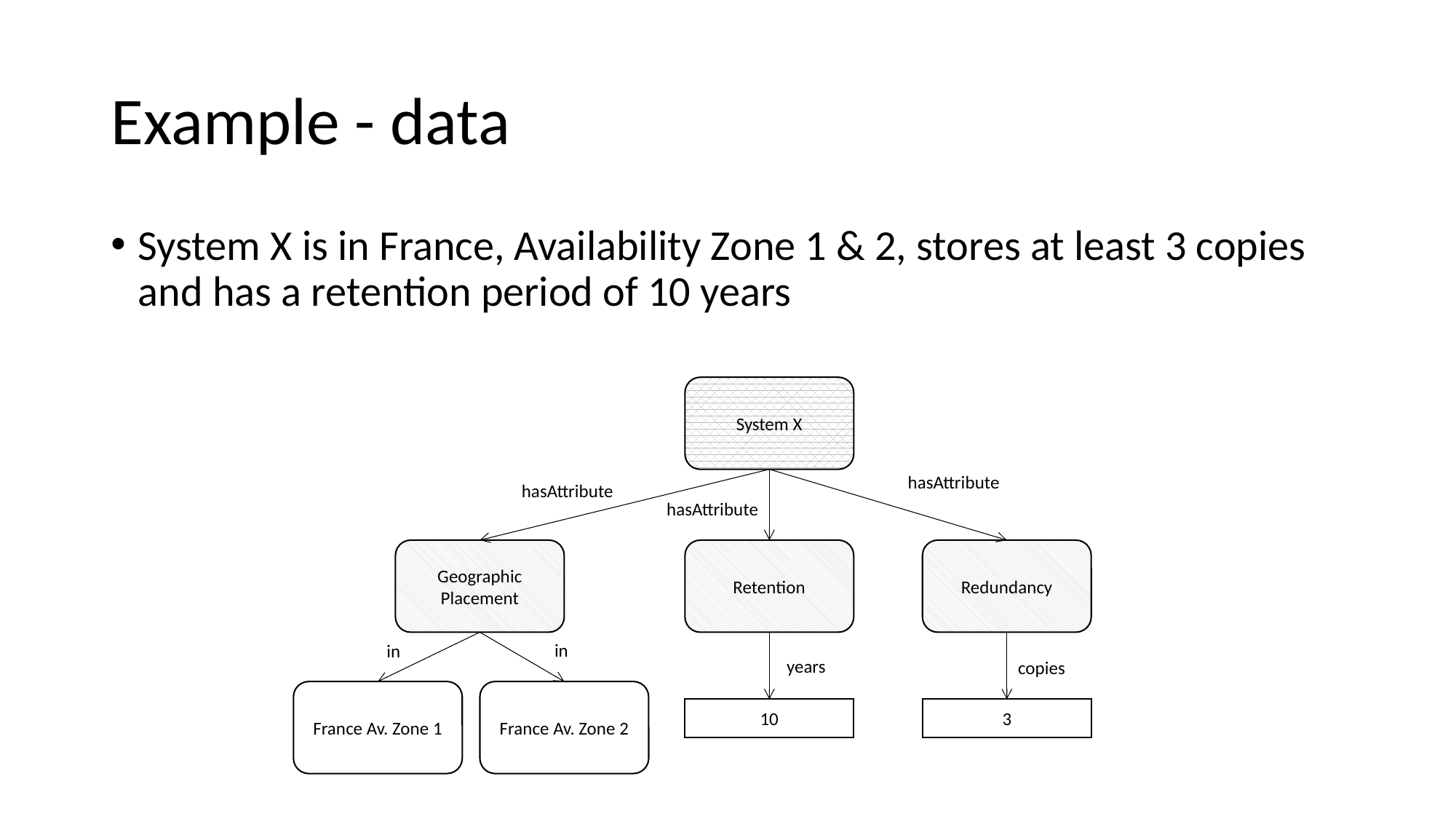

# Example - data
System X is in France, Availability Zone 1 & 2, stores at least 3 copies and has a retention period of 10 years
System X
hasAttribute
hasAttribute
hasAttribute
Geographic Placement
Retention
Redundancy
in
in
years
copies
France Av. Zone 1
France Av. Zone 2
10
3